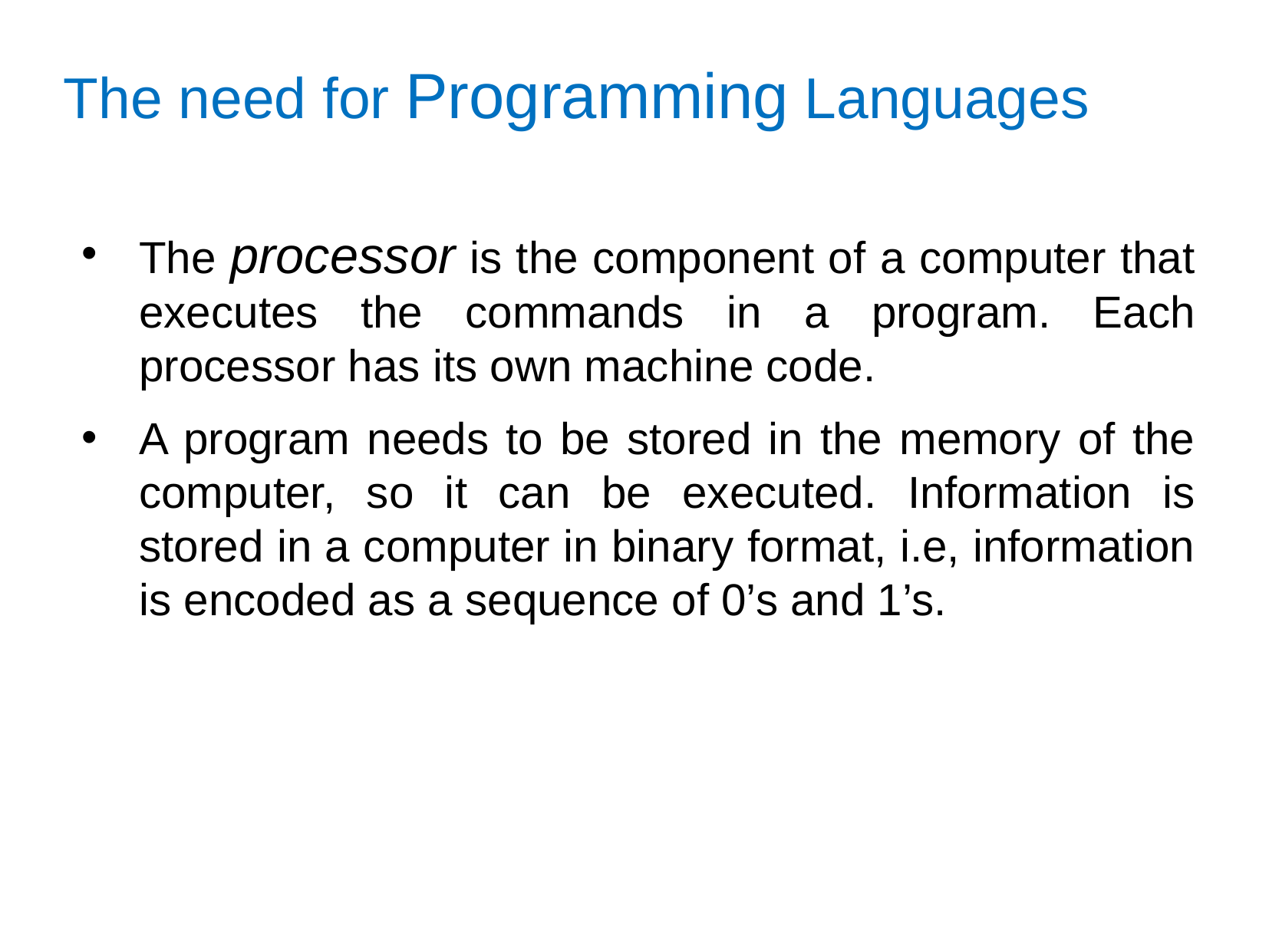

# The need for Programming Languages
The processor is the component of a computer that executes the commands in a program. Each processor has its own machine code.
A program needs to be stored in the memory of the computer, so it can be executed. Information is stored in a computer in binary format, i.e, information is encoded as a sequence of 0’s and 1’s.